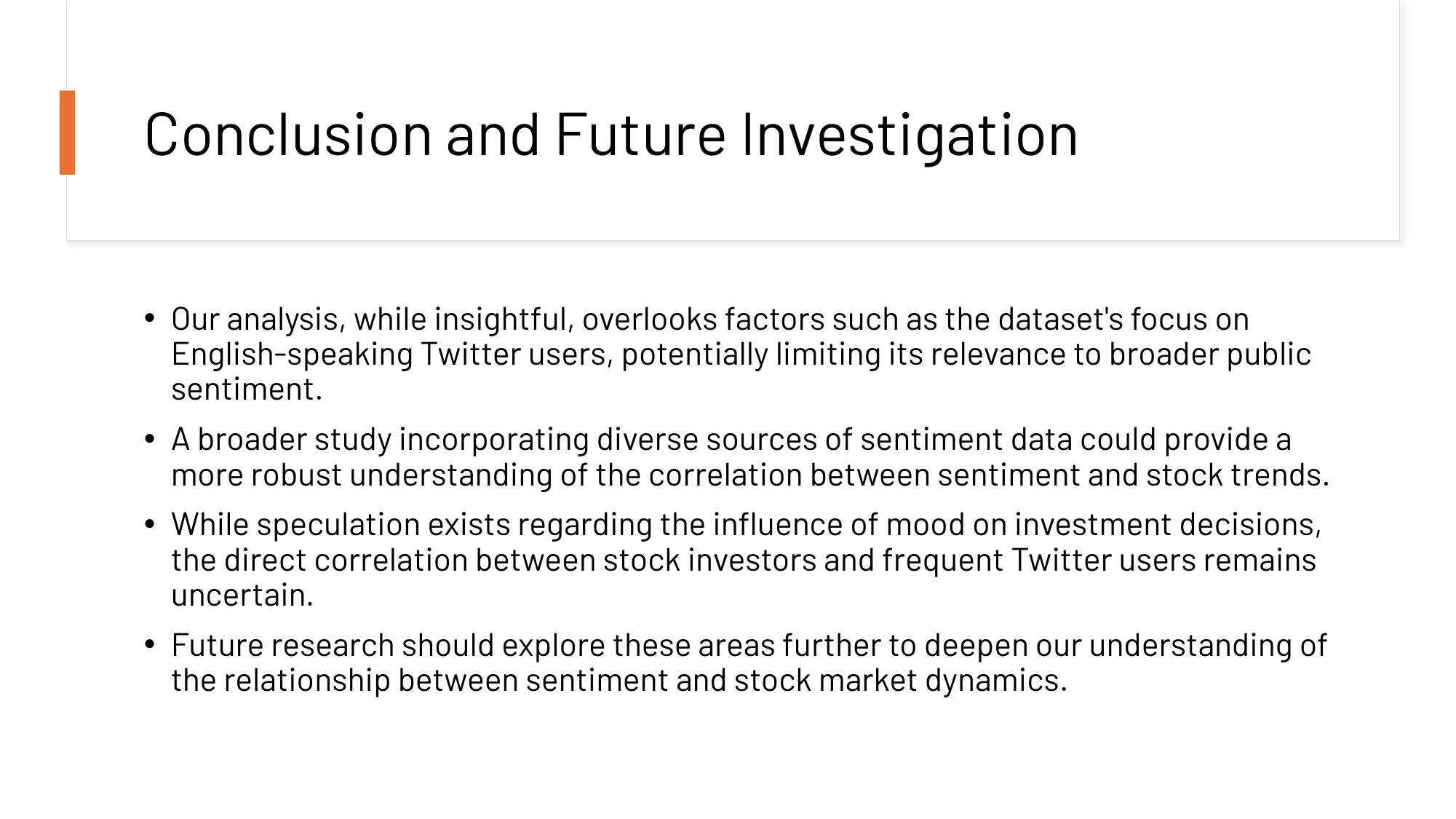

# Conclusion and Future Investigation

Our analysis, while insightful, overlooks factors such as the dataset's focus on English-speaking Twitter users, potentially limiting its relevance to broader public sentiment.
A broader study incorporating diverse sources of sentiment data could provide a more robust understanding of the correlation between sentiment and stock trends.
While speculation exists regarding the influence of mood on investment decisions, the direct correlation between stock investors and frequent Twitter users remains uncertain.
Future research should explore these areas further to deepen our understanding of the relationship between sentiment and stock market dynamics.